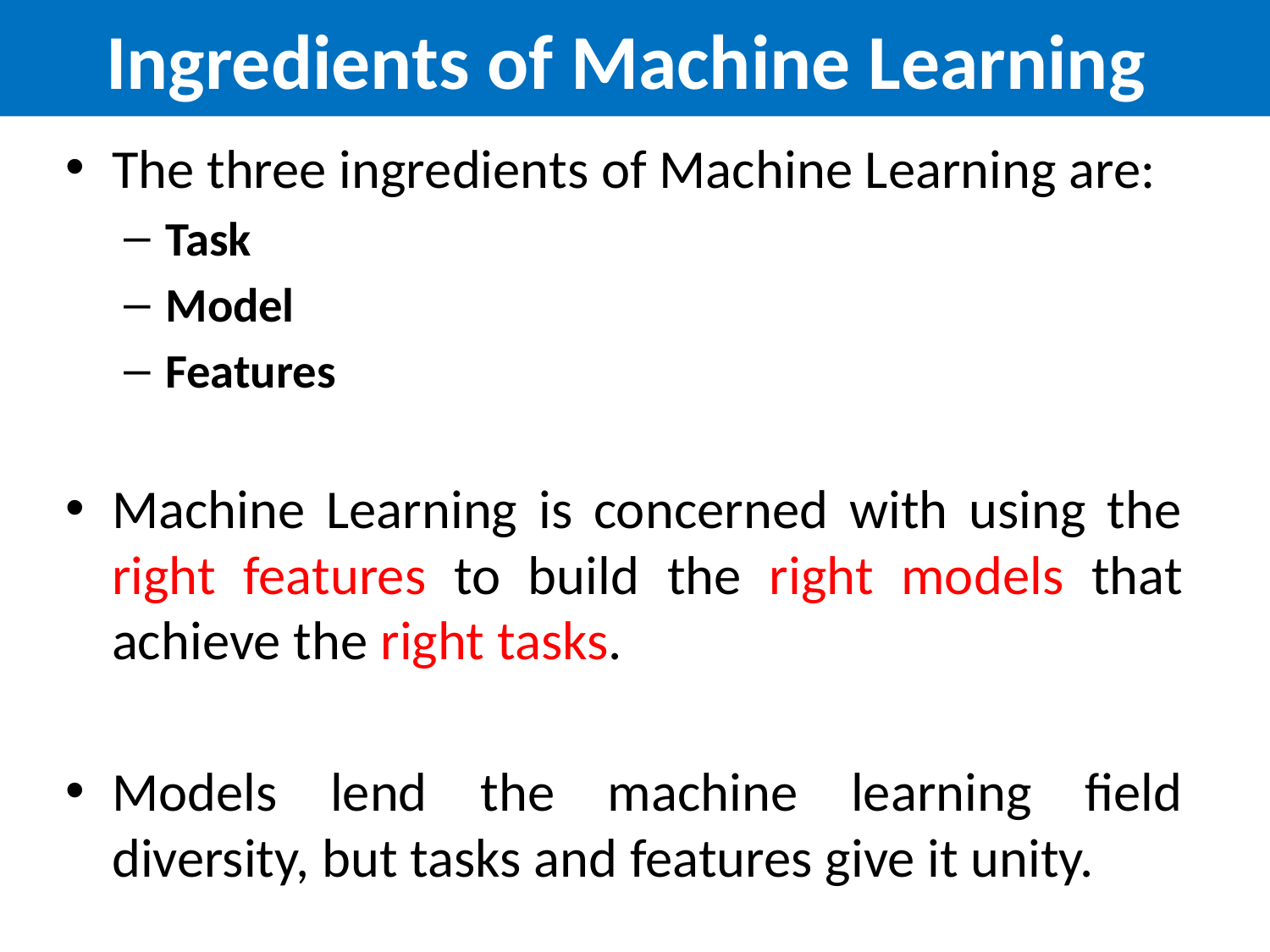

Ingredients of Machine Learning
The three ingredients of Machine Learning are:
Task
Model
Features

Machine Learning is concerned with using the right features to build the right models that achieve the right tasks.

Models lend the machine learning field diversity, but tasks and features give it unity.